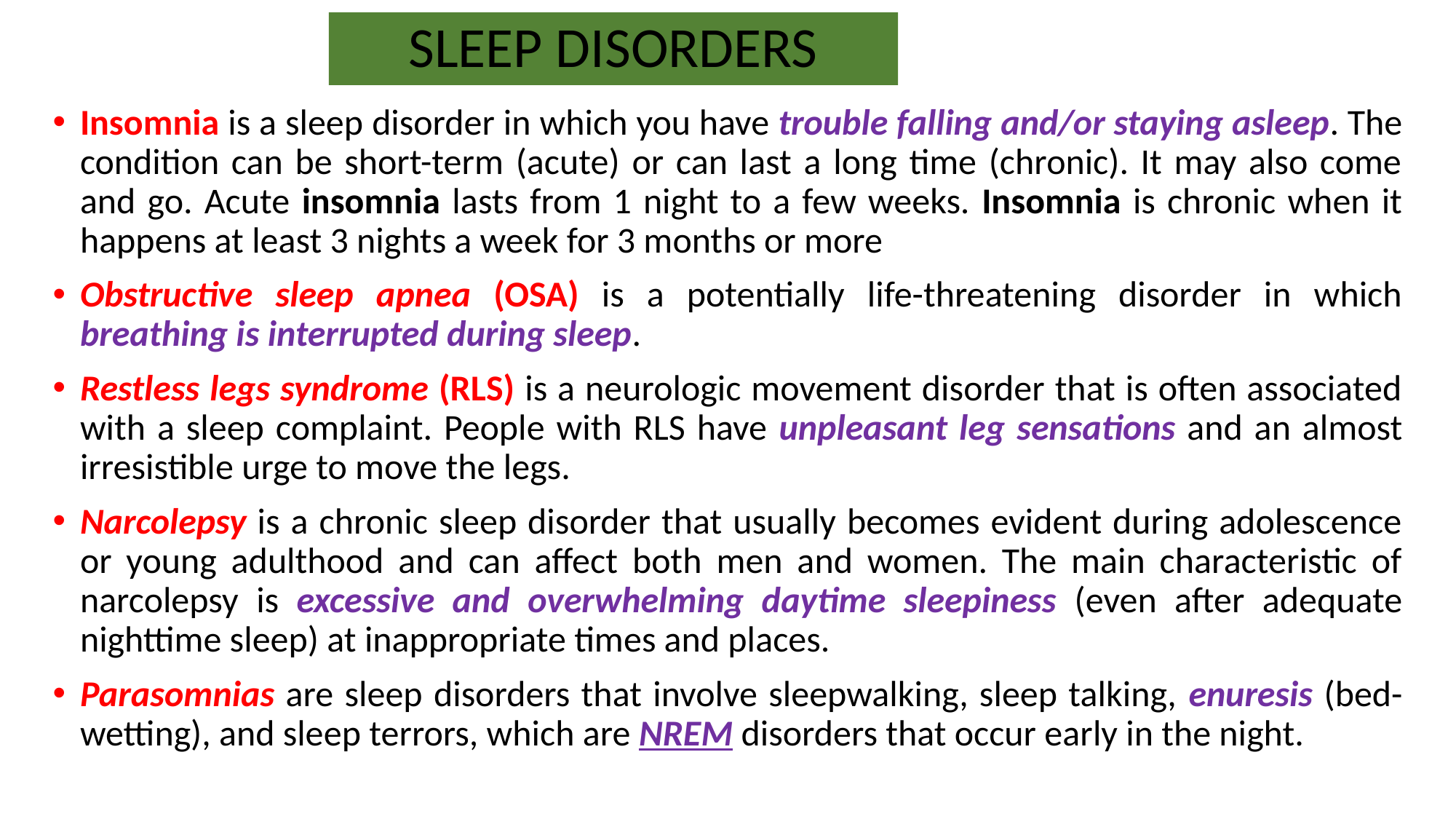

# SLEEP DISORDERS
Insomnia is a sleep disorder in which you have trouble falling and/or staying asleep. The condition can be short-term (acute) or can last a long time (chronic). It may also come and go. Acute insomnia lasts from 1 night to a few weeks. Insomnia is chronic when it happens at least 3 nights a week for 3 months or more
Obstructive sleep apnea (OSA) is a potentially life-threatening disorder in which breathing is interrupted during sleep.
Restless legs syndrome (RLS) is a neurologic movement disorder that is often associated with a sleep complaint. People with RLS have unpleasant leg sensations and an almost irresistible urge to move the legs.
Narcolepsy is a chronic sleep disorder that usually becomes evident during adolescence or young adulthood and can affect both men and women. The main characteristic of narcolepsy is excessive and overwhelming daytime sleepiness (even after adequate nighttime sleep) at inappropriate times and places.
Parasomnias are sleep disorders that involve sleepwalking, sleep talking, enuresis (bed-wetting), and sleep terrors, which are NREM disorders that occur early in the night.